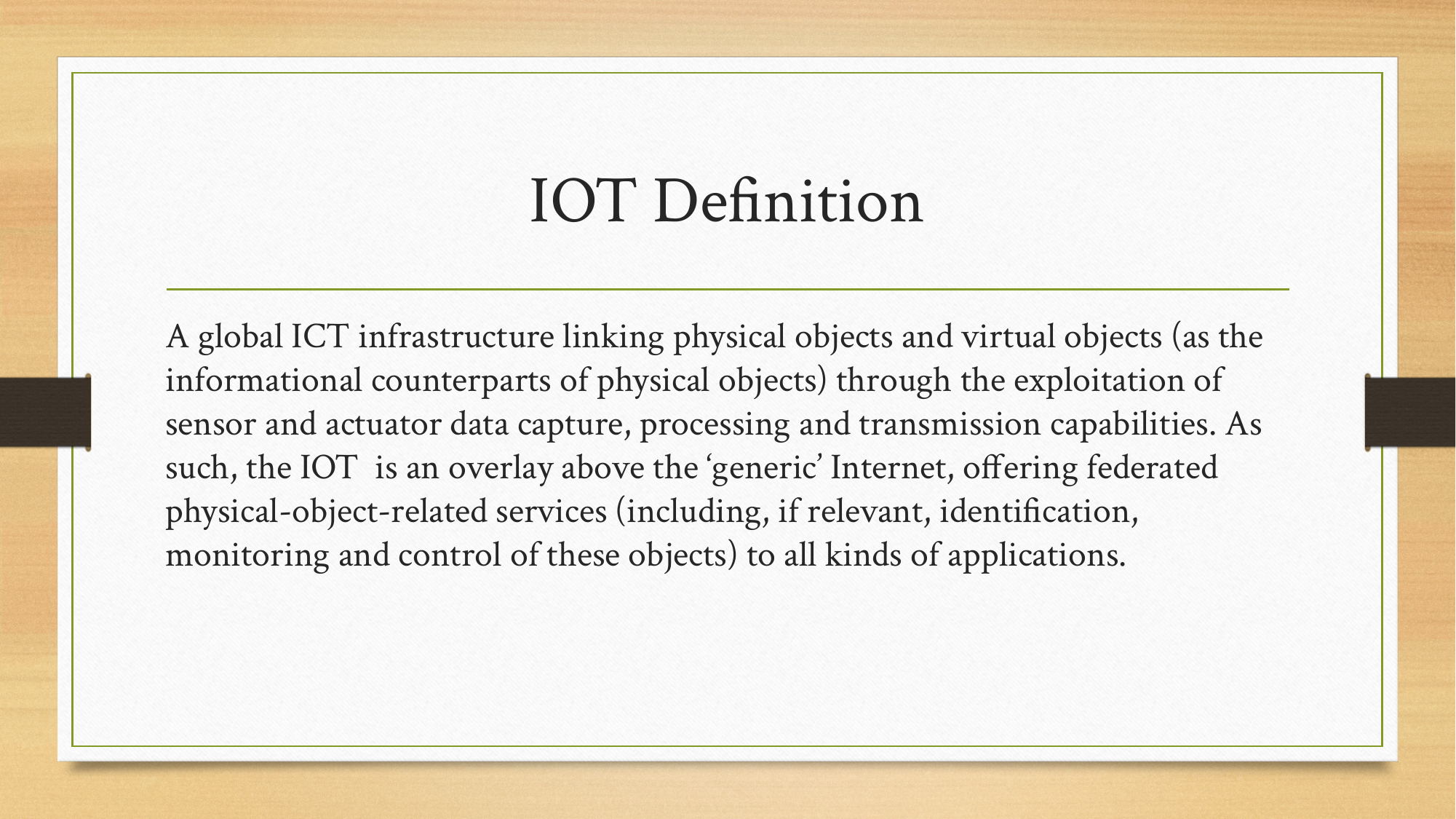

# IOT Definition
A global ICT infrastructure linking physical objects and virtual objects (as the informational counterparts of physical objects) through the exploitation of sensor and actuator data capture, processing and transmission capabilities. As such, the IOT  is an overlay above the ‘generic’ Internet, offering federated physical-object-related services (including, if relevant, identification, monitoring and control of these objects) to all kinds of applications.